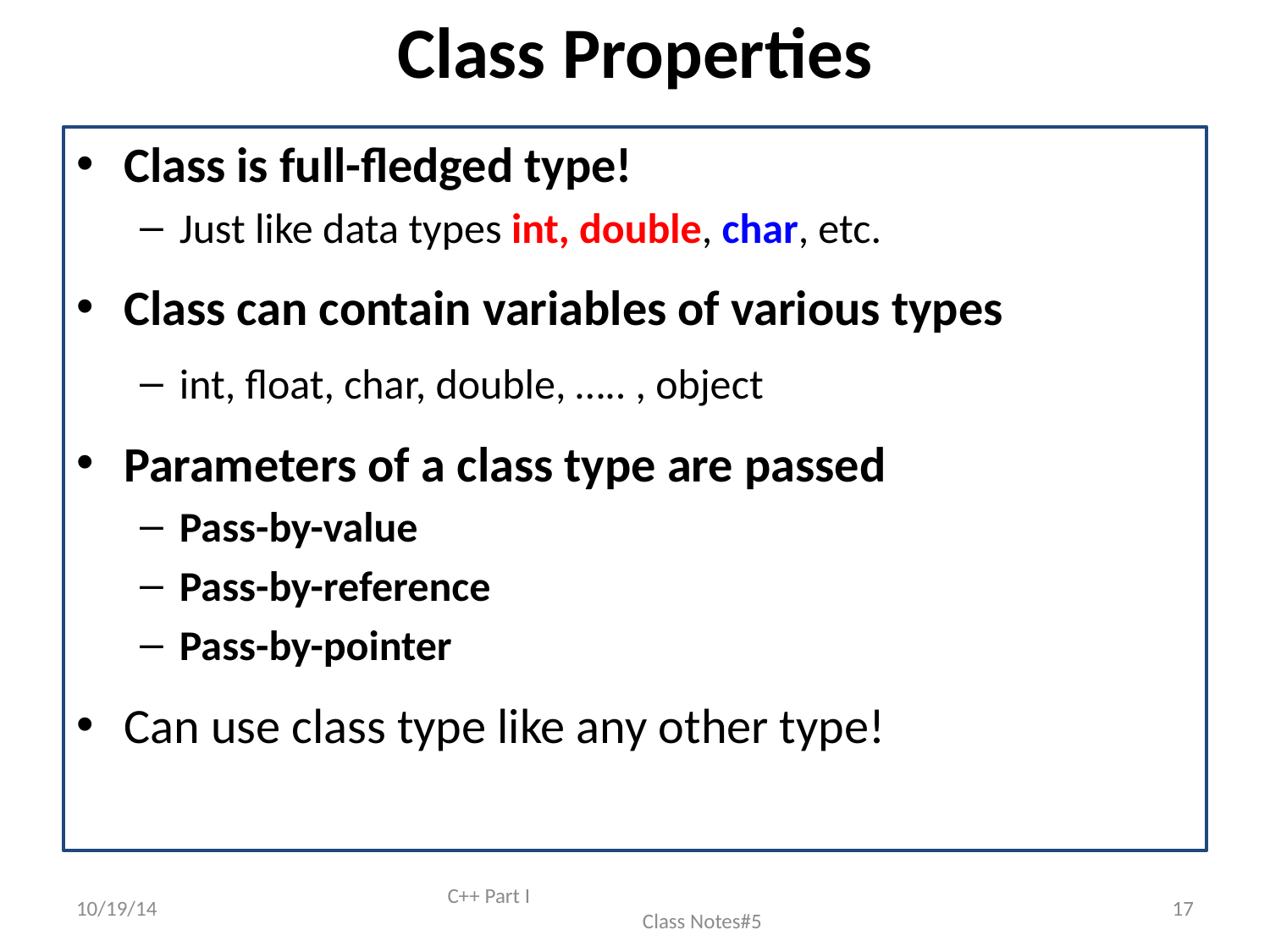

# Class Properties
Class is full-fledged type!
Just like data types int, double, char, etc.
Class can contain variables of various types
int, float, char, double, ….. , object
Parameters of a class type are passed
Pass-by-value
Pass-by-reference
Pass-by-pointer
Can use class type like any other type!

10/19/14
C++ Part I                                                                                         Class Notes#5
17